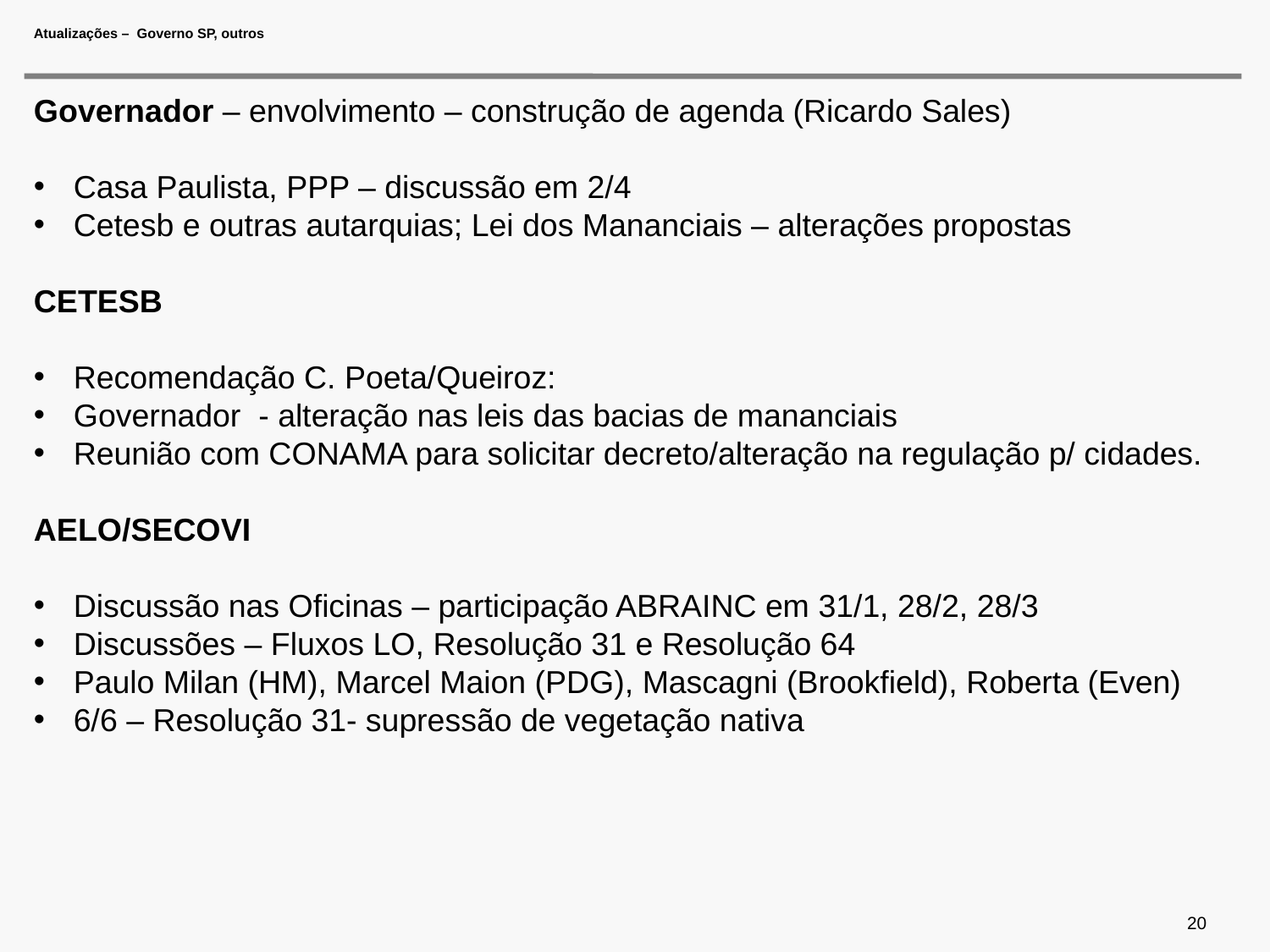

# Atualizações –  Governo SP, outros

Governador – envolvimento – construção de agenda (Ricardo Sales)

Casa Paulista, PPP – discussão em 2/4
Cetesb e outras autarquias; Lei dos Mananciais – alterações propostas

CETESB

Recomendação C. Poeta/Queiroz:
Governador  - alteração nas leis das bacias de mananciais
Reunião com CONAMA para solicitar decreto/alteração na regulação p/ cidades.

AELO/SECOVI

Discussão nas Oficinas – participação ABRAINC em 31/1, 28/2, 28/3
Discussões – Fluxos LO, Resolução 31 e Resolução 64
Paulo Milan (HM), Marcel Maion (PDG), Mascagni (Brookfield), Roberta (Even)
6/6 – Resolução 31- supressão de vegetação nativa

20